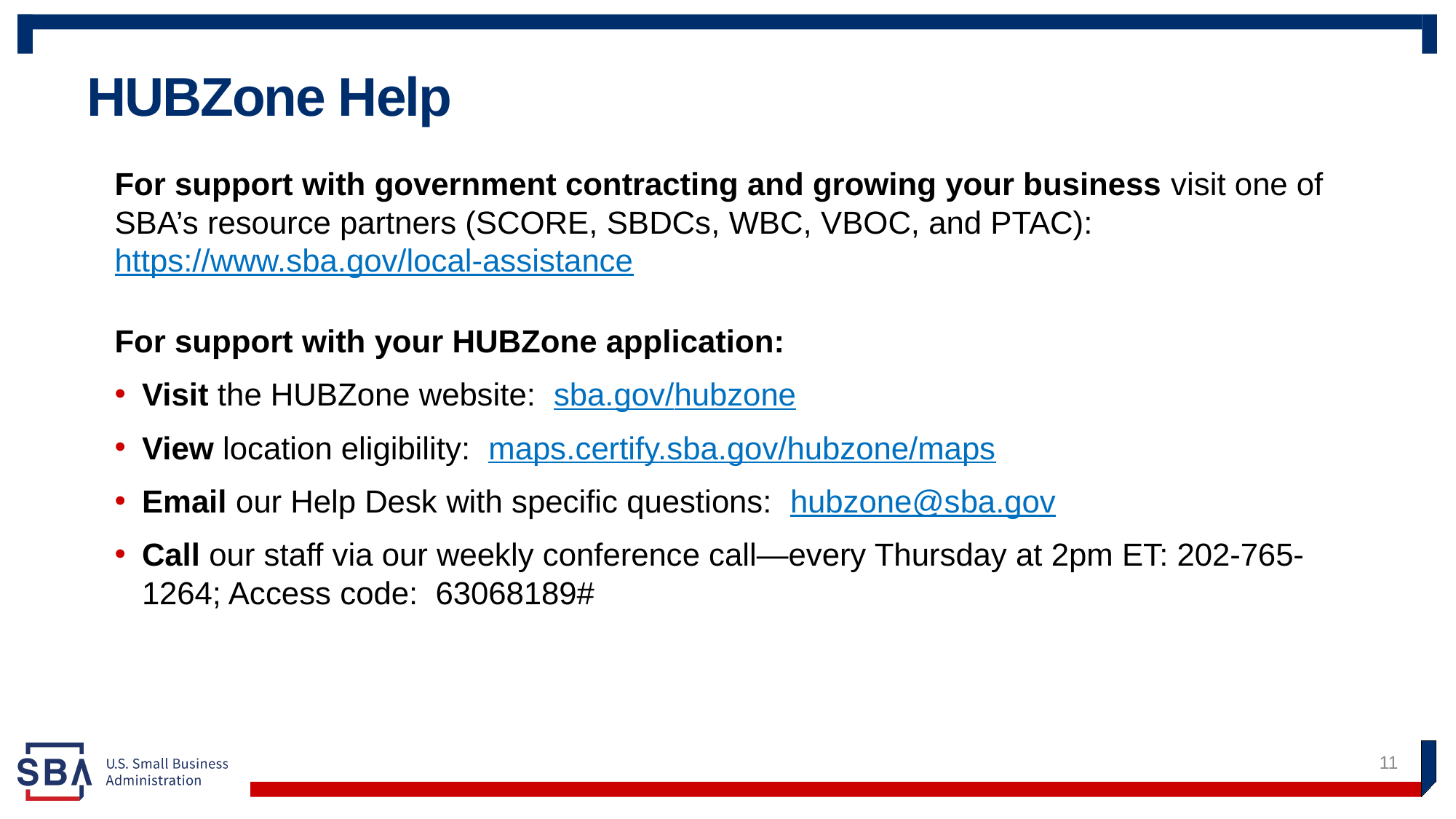

# HUBZone Help
For support with government contracting and growing your business visit one of SBA’s resource partners (SCORE, SBDCs, WBC, VBOC, and PTAC):  https://www.sba.gov/local-assistance
For support with your HUBZone application:
Visit the HUBZone website:  sba.gov/hubzone
View location eligibility:  maps.certify.sba.gov/hubzone/maps
Email our Help Desk with specific questions:  hubzone@sba.gov
Call our staff via our weekly conference call—every Thursday at 2pm ET: 202-765-1264; Access code:  63068189#
11